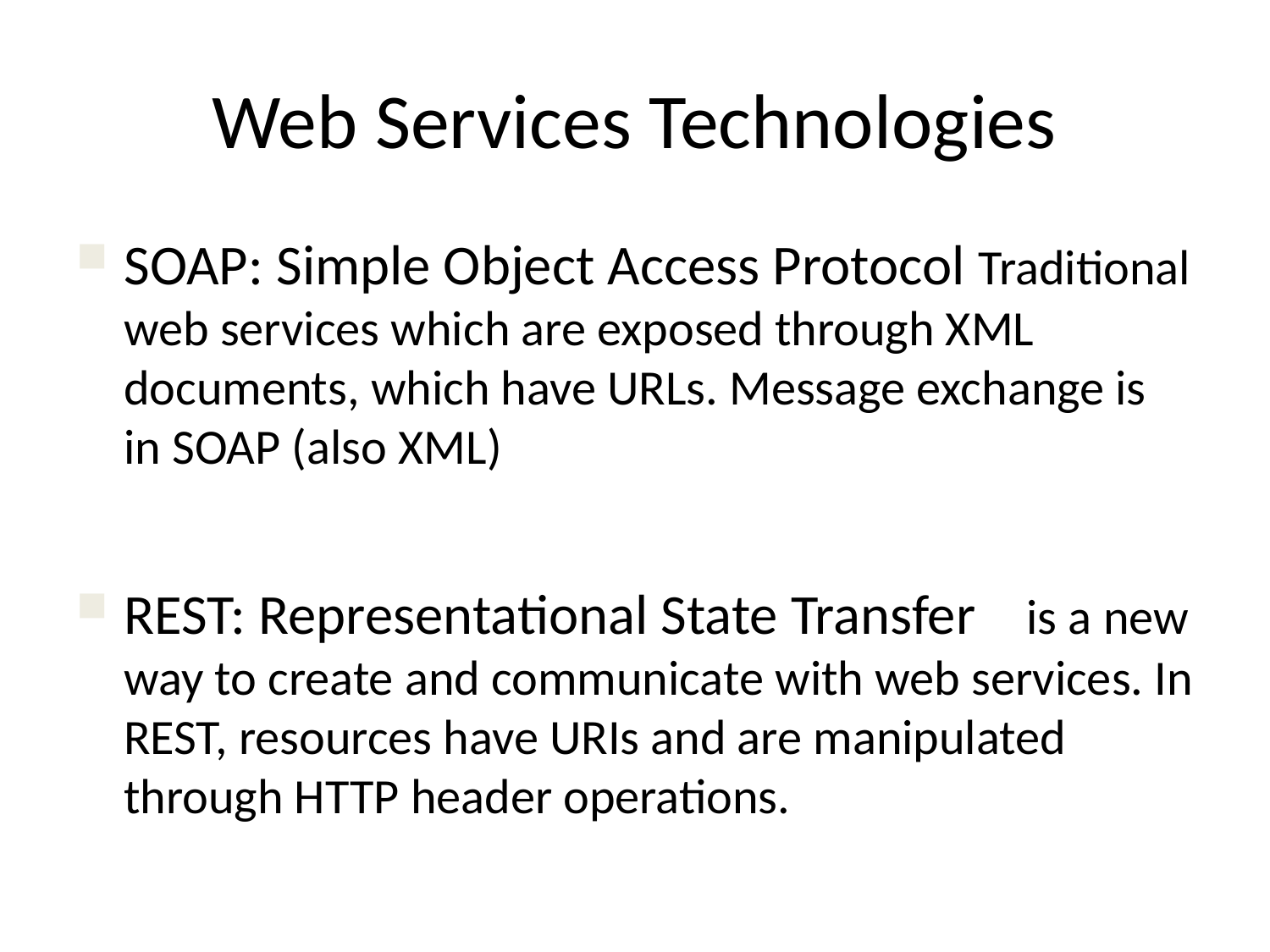

# Web Services Technologies
SOAP: Simple Object Access Protocol Traditional web services which are exposed through XML documents, which have URLs. Message exchange is in SOAP (also XML)

REST: Representational State Transfer    is a new way to create and communicate with web services. In REST, resources have URIs and are manipulated through HTTP header operations.